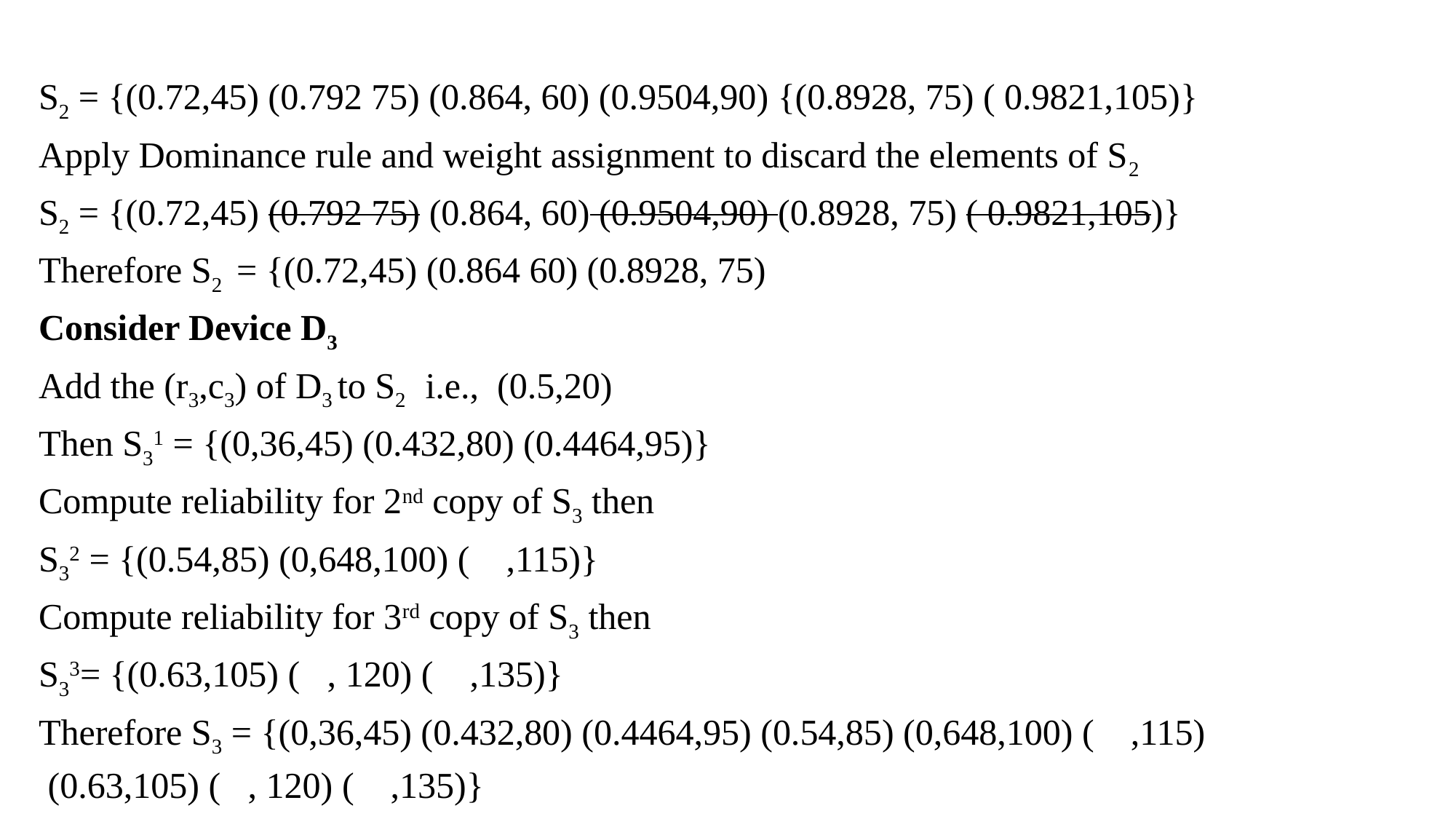

S2 = {(0.72,45) (0.792 75) (0.864, 60) (0.9504,90) {(0.8928, 75) ( 0.9821,105)}
Apply Dominance rule and weight assignment to discard the elements of S2
S2 = {(0.72,45) (0.792 75) (0.864, 60) (0.9504,90) (0.8928, 75) ( 0.9821,105)}
Therefore S2  = {(0.72,45) (0.864 60) (0.8928, 75)
Consider Device D3
Add the (r3,c3) of D3 to S2   i.e.,  (0.5,20)
Then S31 = {(0,36,45) (0.432,80) (0.4464,95)}
Compute reliability for 2nd copy of S3 then
S32 = {(0.54,85) (0,648,100) (    ,115)}
Compute reliability for 3rd copy of S3 then
S33= {(0.63,105) (   , 120) (    ,135)}
Therefore S3 = {(0,36,45) (0.432,80) (0.4464,95) (0.54,85) (0,648,100) (    ,115)
 (0.63,105) (   , 120) (    ,135)}